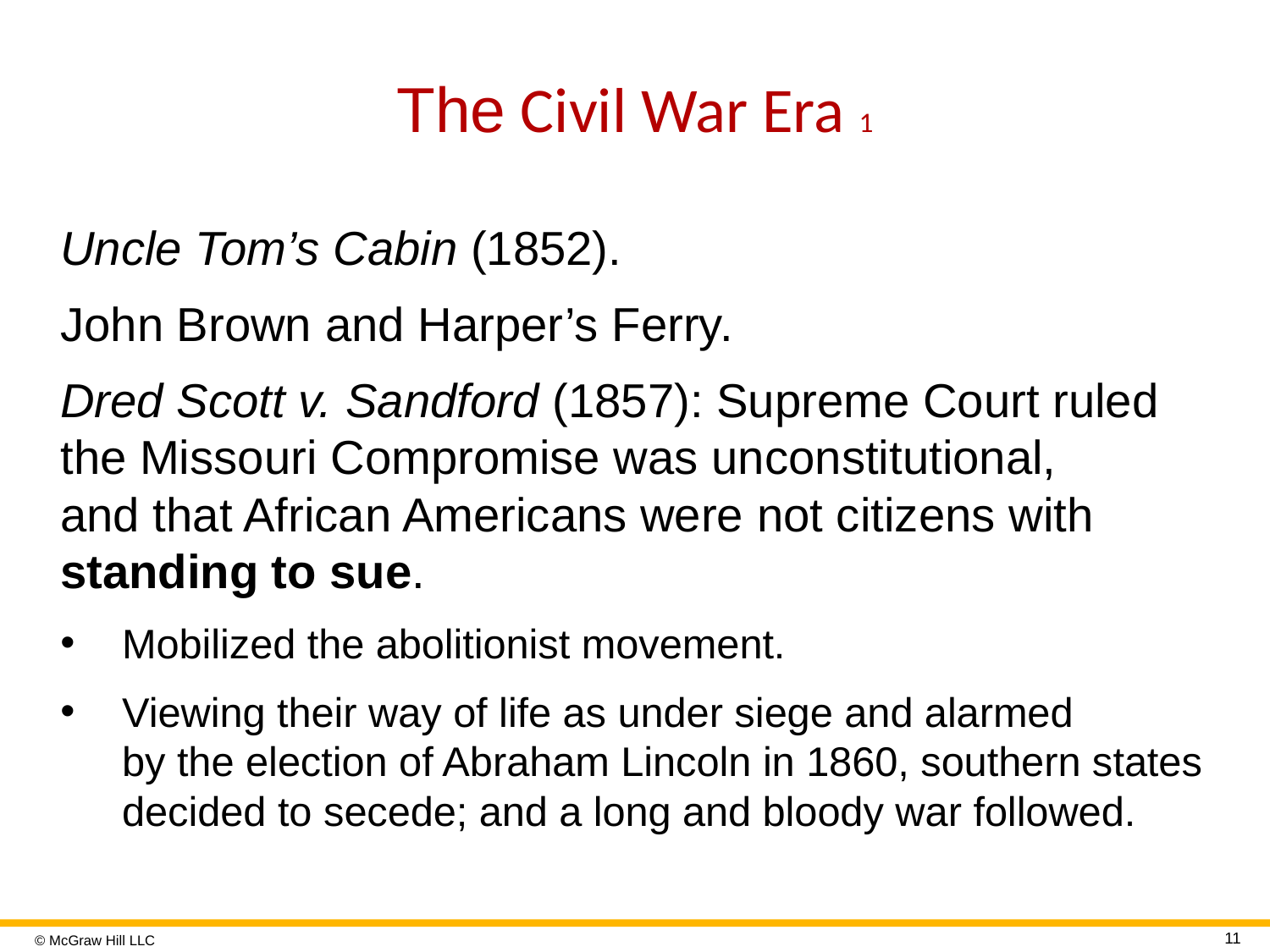

# The Civil War Era 1
Uncle Tom’s Cabin (1852).
John Brown and Harper’s Ferry.
Dred Scott v. Sandford (1857): Supreme Court ruled
the Missouri Compromise was unconstitutional,
and that African Americans were not citizens with standing to sue.
Mobilized the abolitionist movement.
Viewing their way of life as under siege and alarmed
by the election of Abraham Lincoln in 1860, southern states decided to secede; and a long and bloody war followed.
11